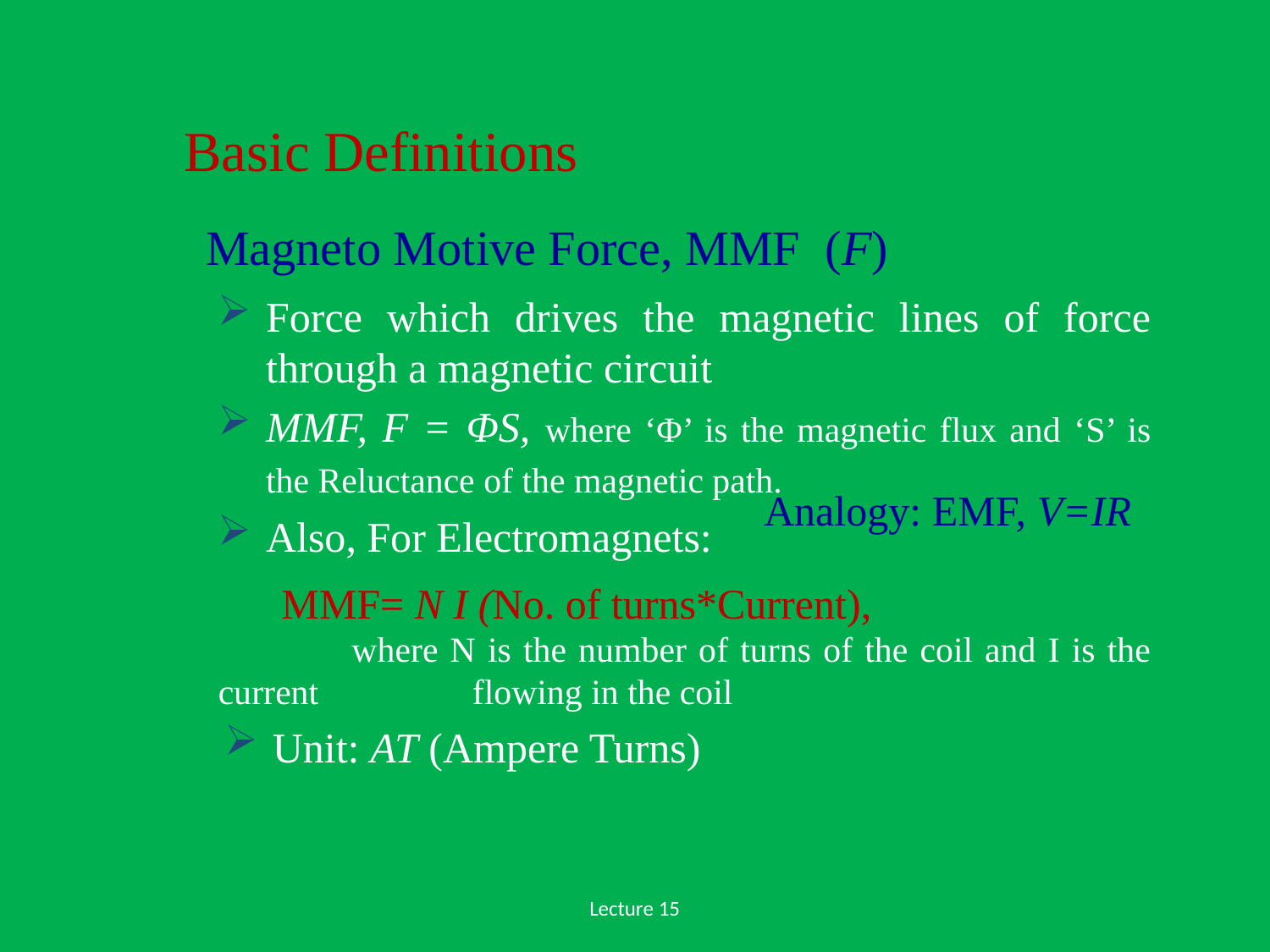

Basic Definitions
Magneto Motive Force, MMF  (F)
Force which drives the magnetic lines of force through a magnetic circuit
MMF, F = ΦS, where ‘Φ’ is the magnetic flux and ‘S’ is the Reluctance of the magnetic path.
Also, For Electromagnets:

  	where N is the number of turns of the coil and I is the current   	flowing in the coil
Unit: AT (Ampere Turns)

Analogy: EMF, V=IR
MMF= N I (No. of turns*Current),
Lecture 15
6